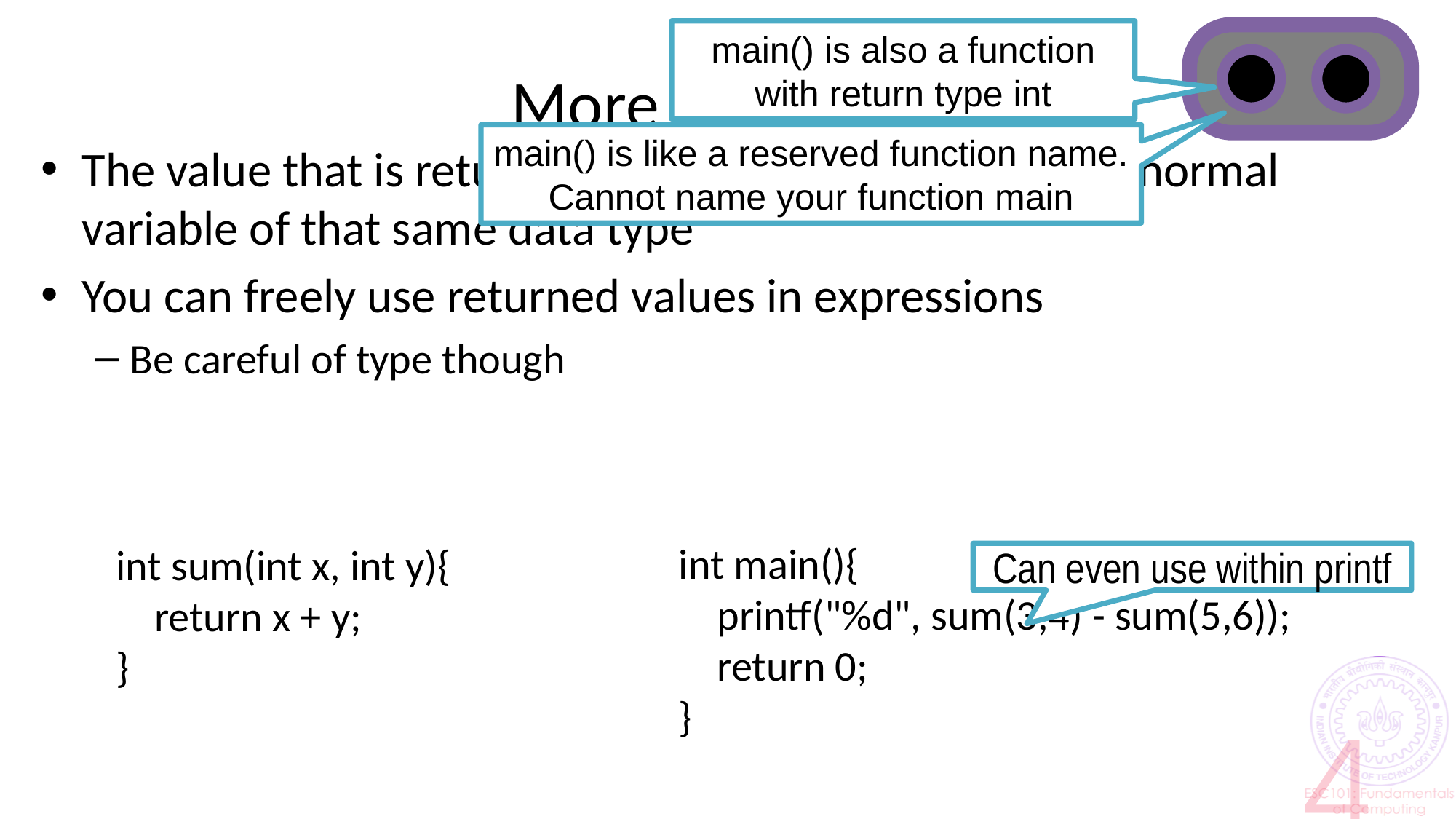

main() is also a function with return type int

# More on Return
main() is like a reserved function name. Cannot name your function main
The value that is returned can be used safely just as a normal variable of that same data type
You can freely use returned values in expressions
Be careful of type though
int main(){
    printf("%d", sum(3,4) - sum(5,6));
    return 0;
}
int sum(int x, int y){
    return x + y;
}
Can even use within printf
4